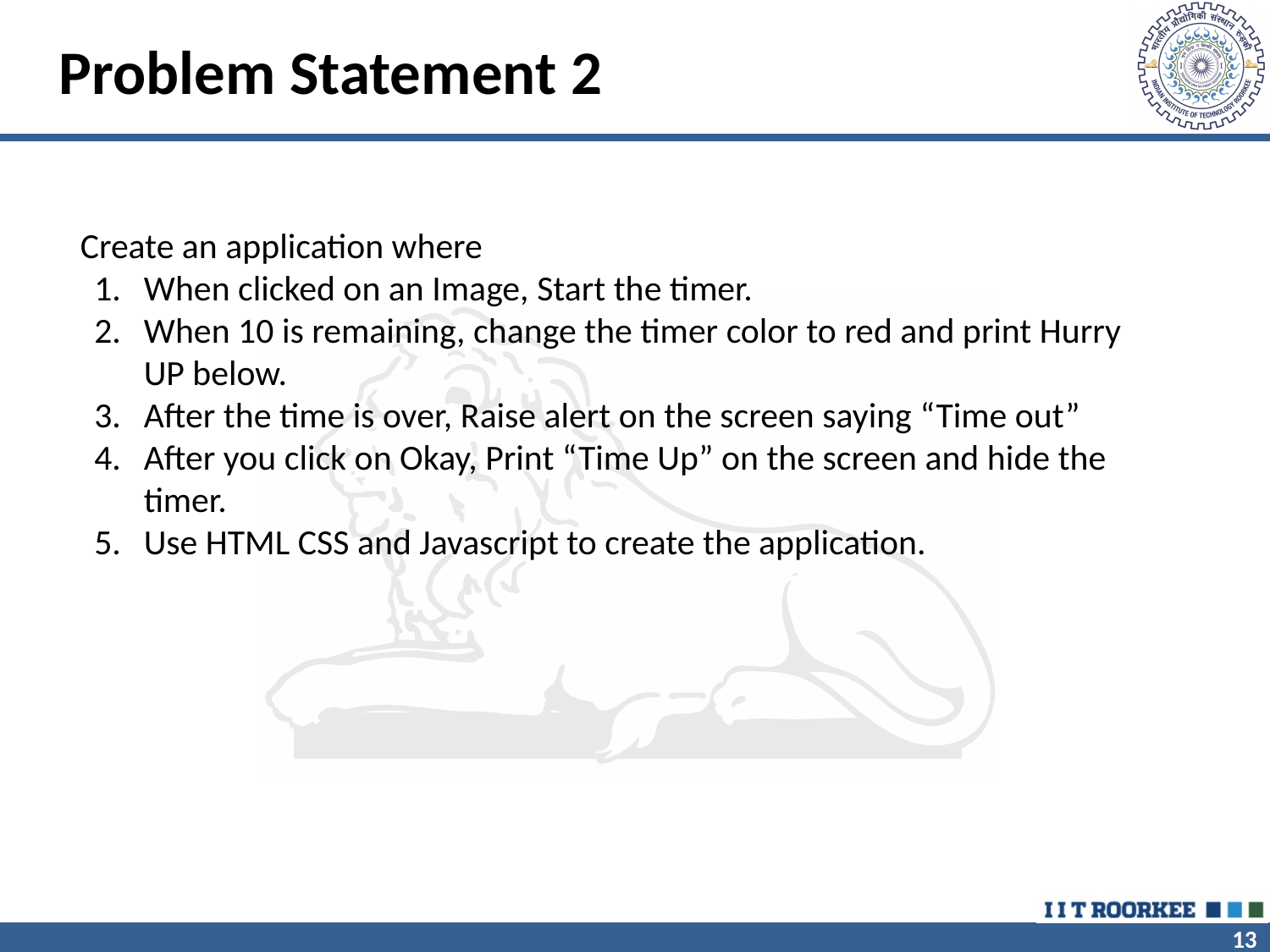

# Problem Statement 2
Create an application where
When clicked on an Image, Start the timer.
When 10 is remaining, change the timer color to red and print Hurry UP below.
After the time is over, Raise alert on the screen saying “Time out”
After you click on Okay, Print “Time Up” on the screen and hide the timer.
Use HTML CSS and Javascript to create the application.